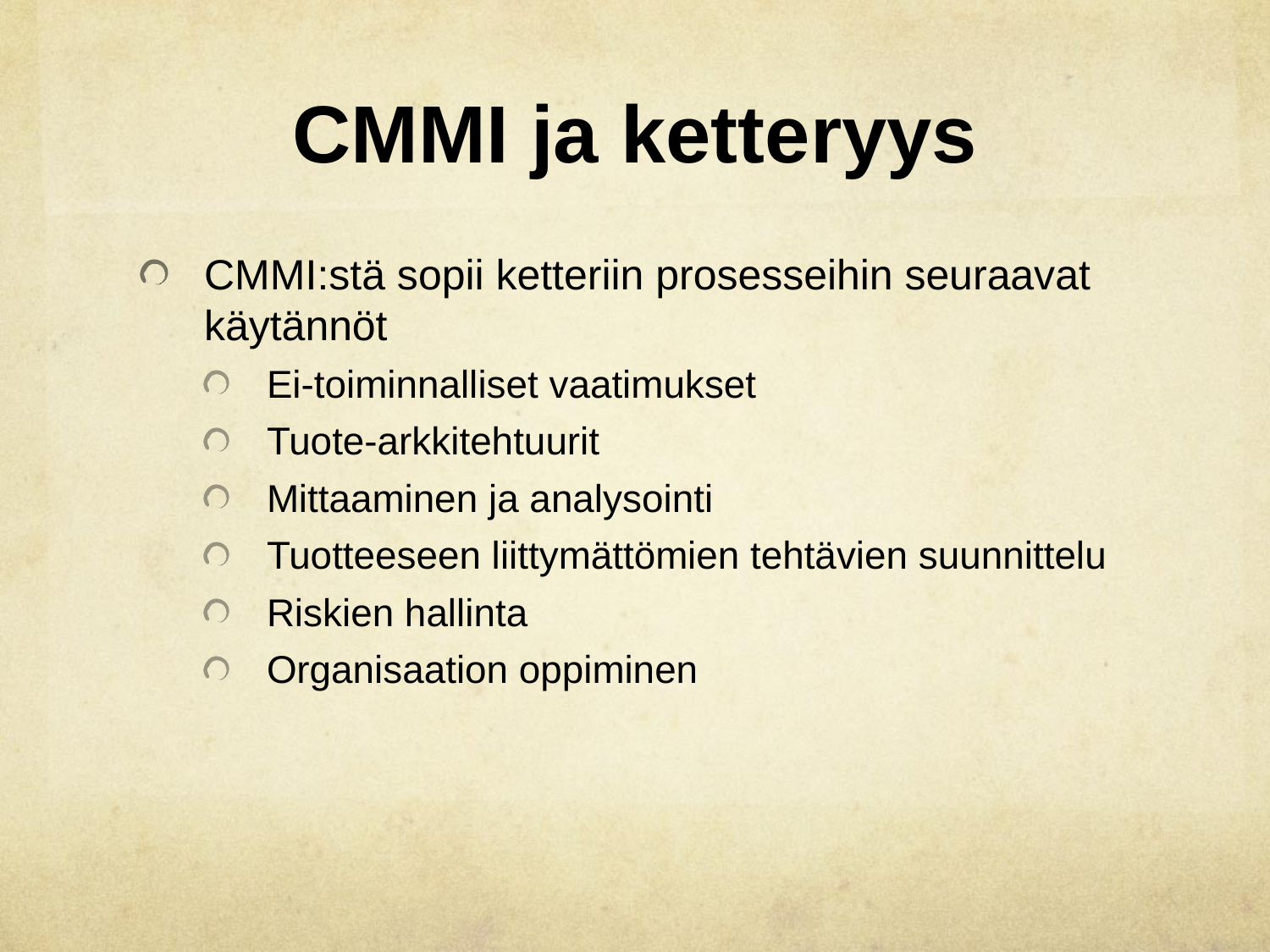

# CMMI ja ketteryys
CMMI:stä sopii ketteriin prosesseihin seuraavat käytännöt
Ei-toiminnalliset vaatimukset
Tuote-arkkitehtuurit
Mittaaminen ja analysointi
Tuotteeseen liittymättömien tehtävien suunnittelu
Riskien hallinta
Organisaation oppiminen